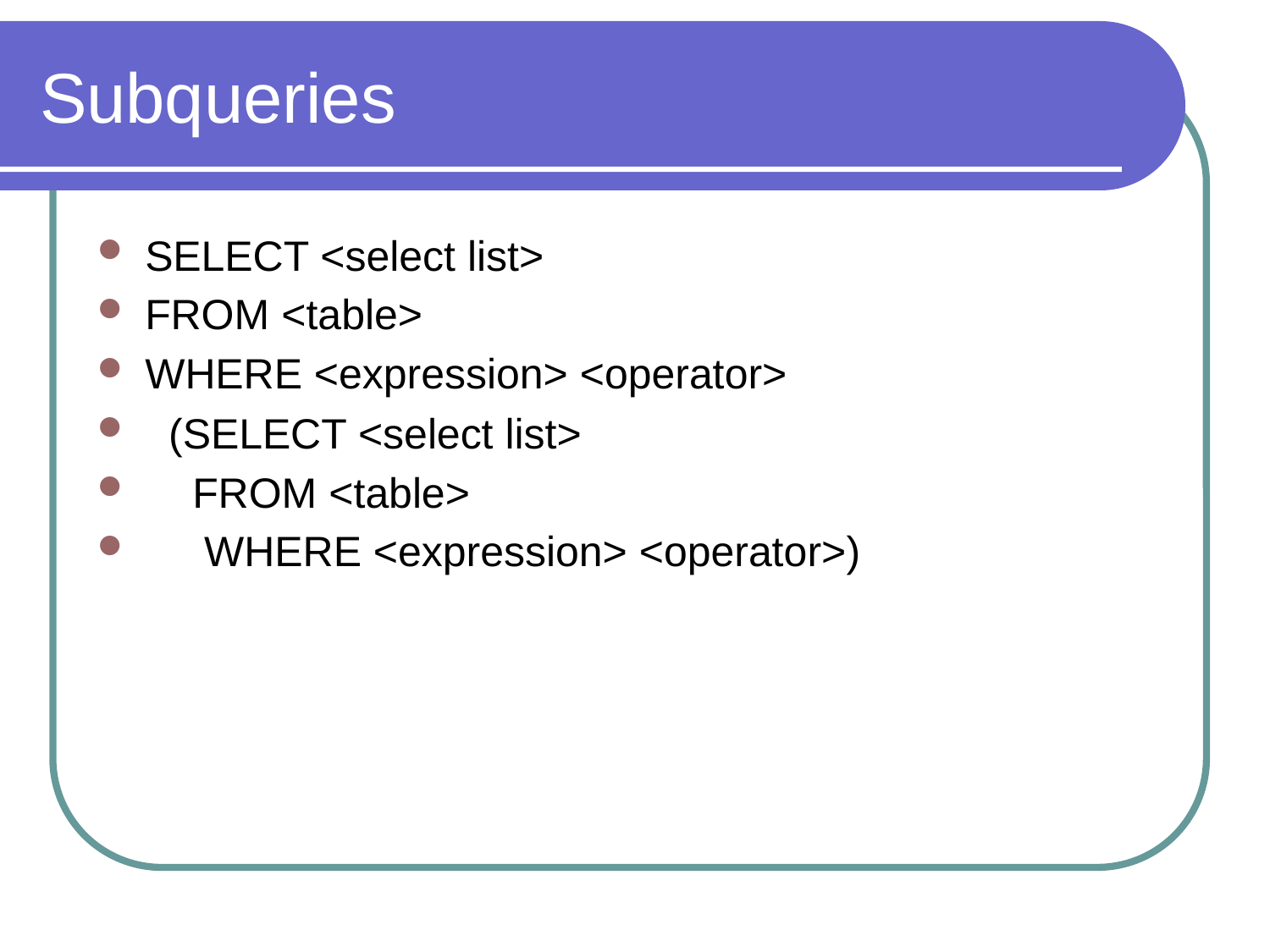

# Subqueries
SELECT <select list>
FROM <table>
WHERE <expression> <operator>
  (SELECT <select list>
    FROM <table>
     WHERE <expression> <operator>)